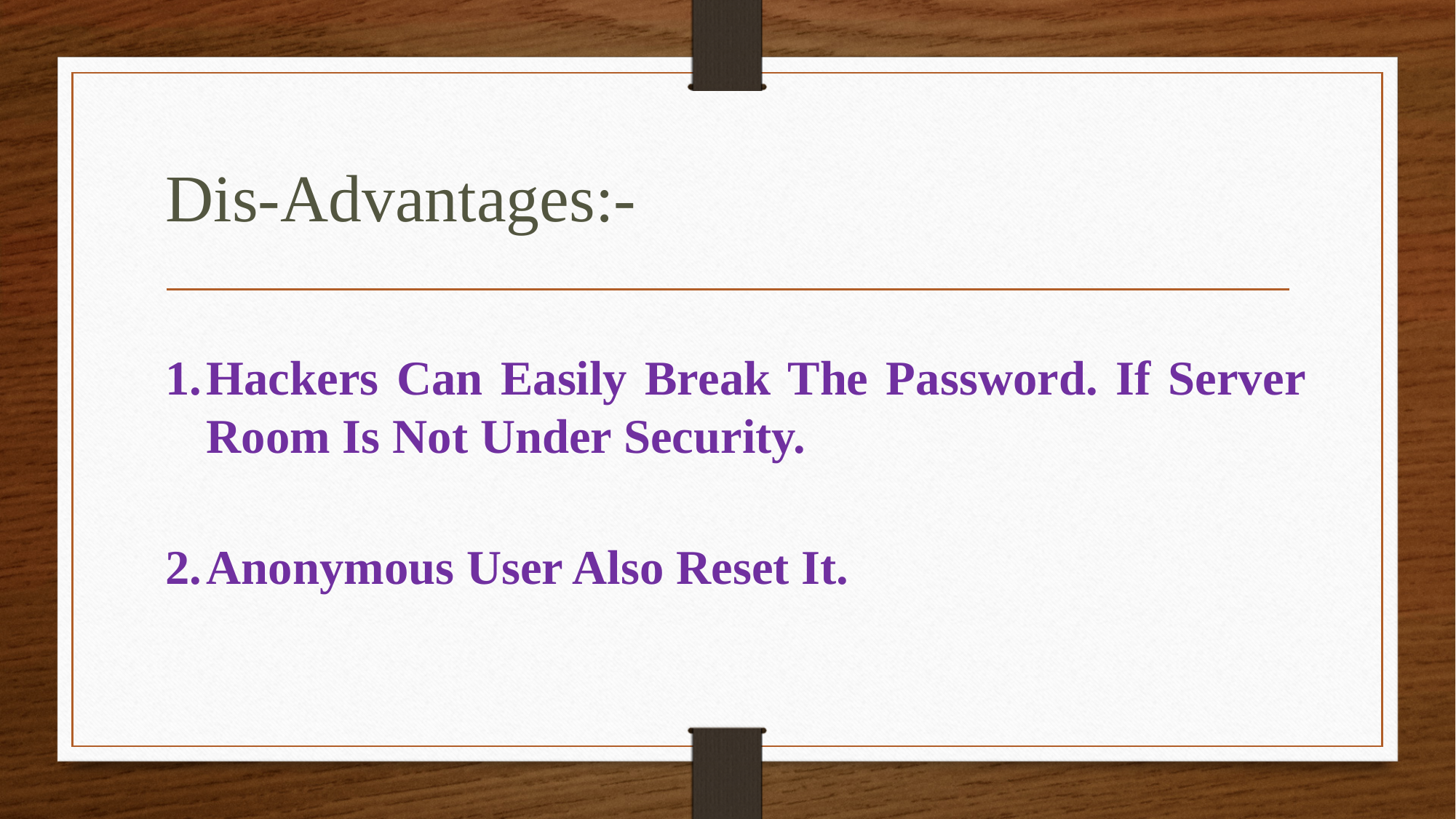

# Dis-Advantages:-
Hackers Can Easily Break The Password. If Server Room Is Not Under Security.

Anonymous User Also Reset It.